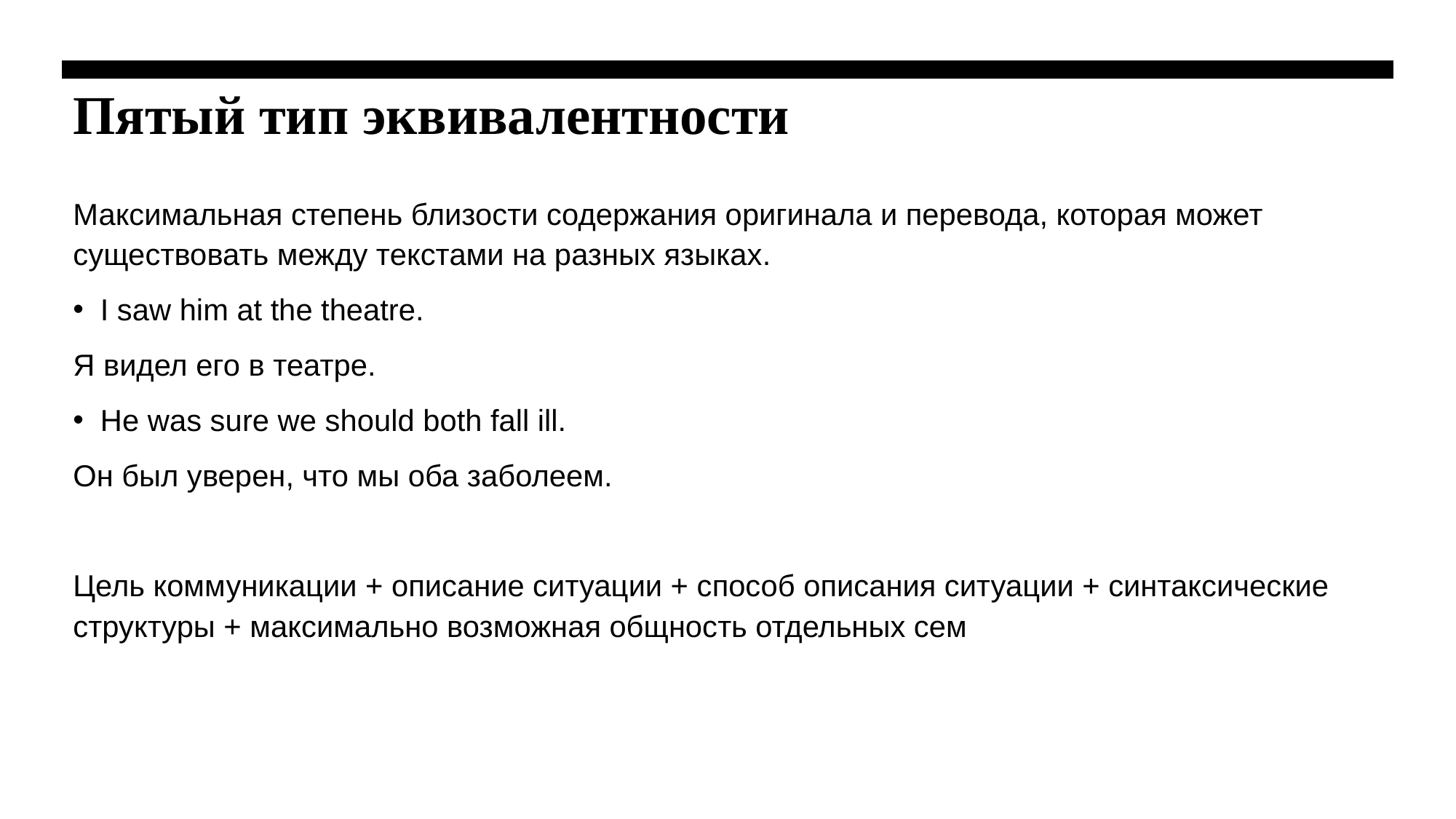

# Пятый тип эквивалентности
Максимальная степень близости содержания оригинала и перевода, которая может существовать между текстами на разных языках.
I saw him at the theatre.
Я видел его в театре.
Не was sure we should both fall ill.
Он был уверен, что мы оба заболеем.

Цель коммуникации + описание ситуации + способ описания ситуации + синтаксические структуры + максимально возможная общность отдельных сем